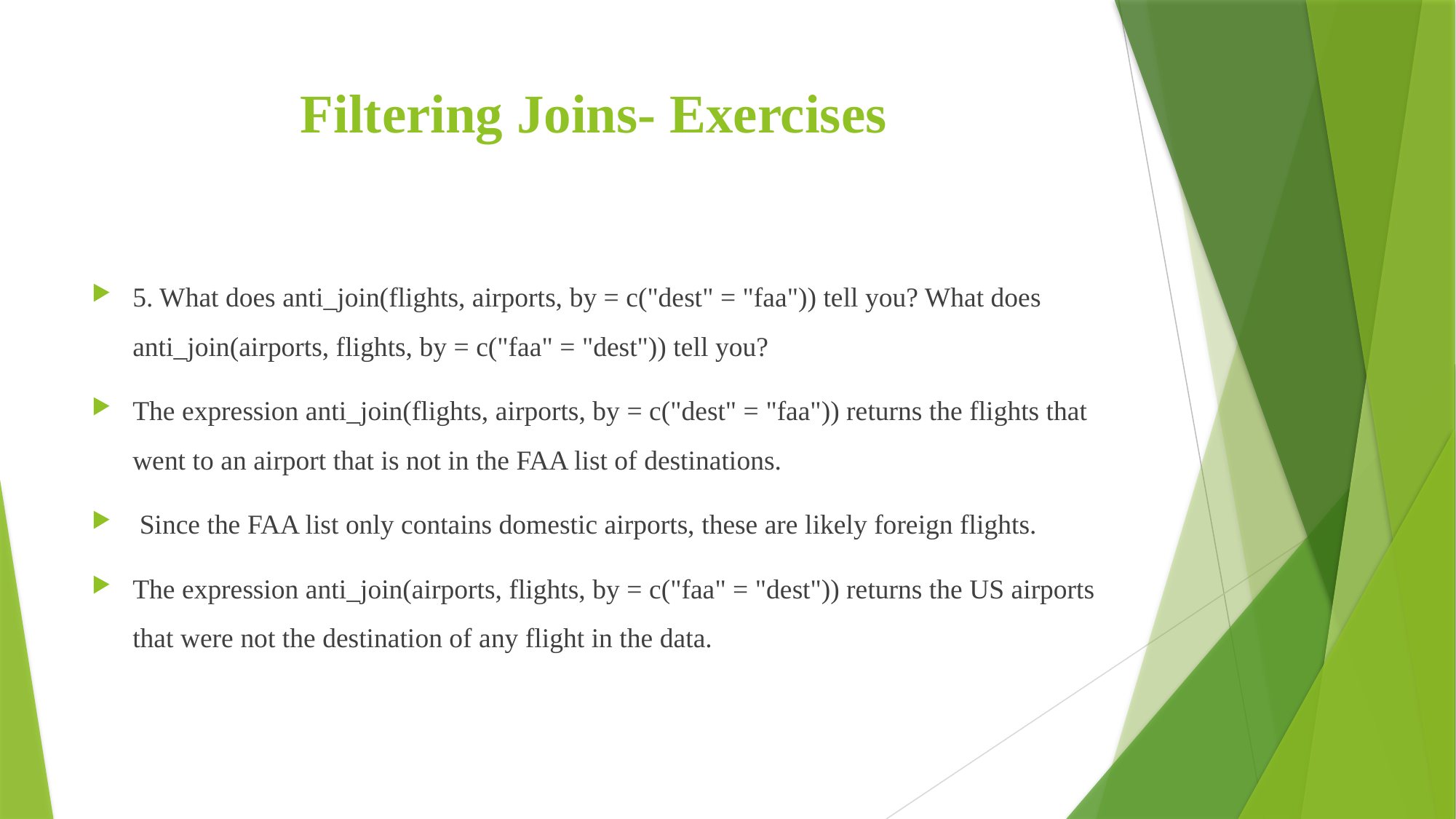

# Filtering Joins- Exercises
5. What does anti_join(flights, airports, by = c("dest" = "faa")) tell you? What does anti_join(airports, flights, by = c("faa" = "dest")) tell you?
The expression anti_join(flights, airports, by = c("dest" = "faa")) returns the flights that went to an airport that is not in the FAA list of destinations.
 Since the FAA list only contains domestic airports, these are likely foreign flights.
The expression anti_join(airports, flights, by = c("faa" = "dest")) returns the US airports that were not the destination of any flight in the data.